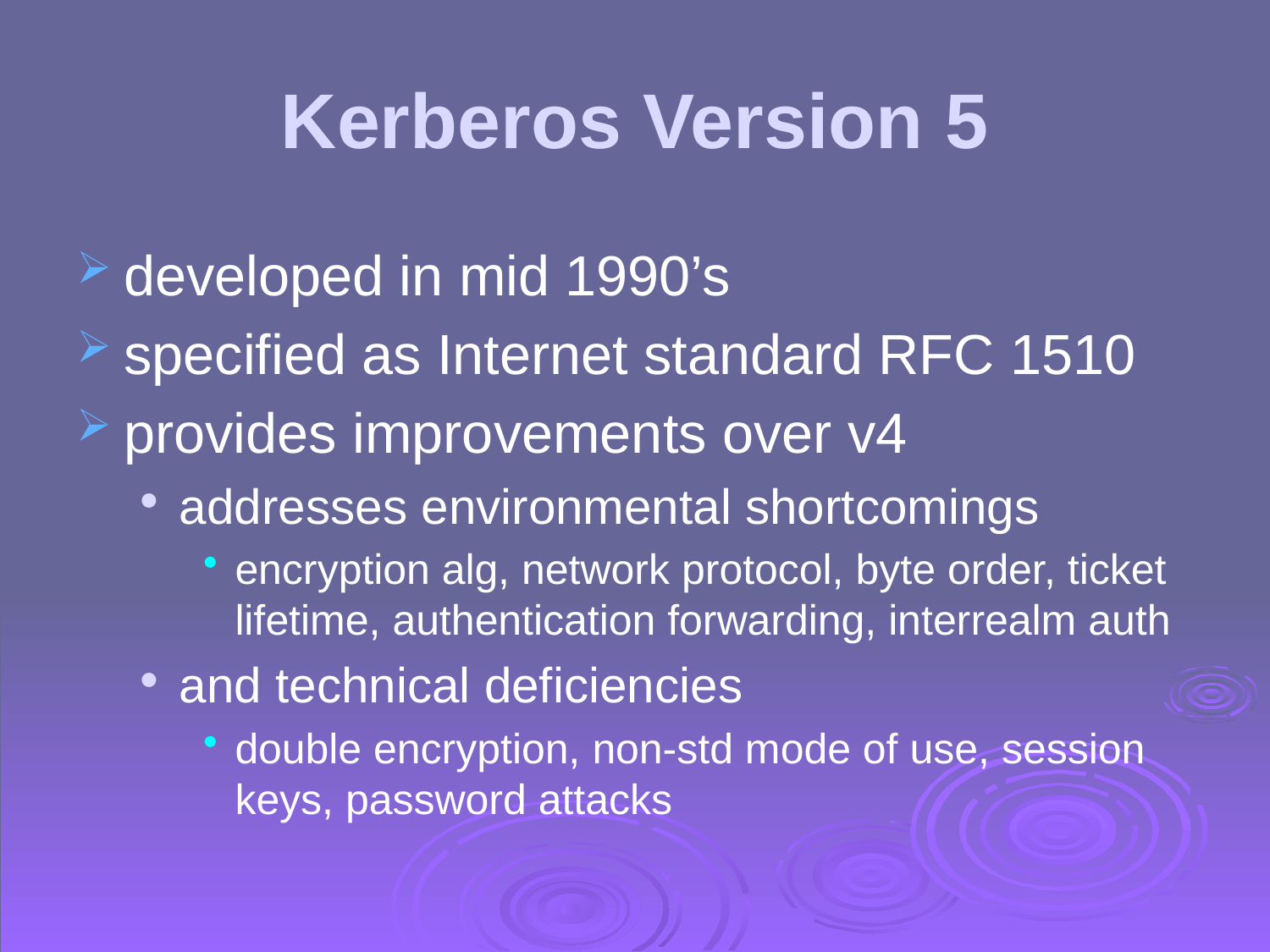

# Kerberos Version 5
developed in mid 1990’s
specified as Internet standard RFC 1510
provides improvements over v4
addresses environmental shortcomings
encryption alg, network protocol, byte order, ticket lifetime, authentication forwarding, interrealm auth
and technical deficiencies
double encryption, non-std mode of use, session keys, password attacks